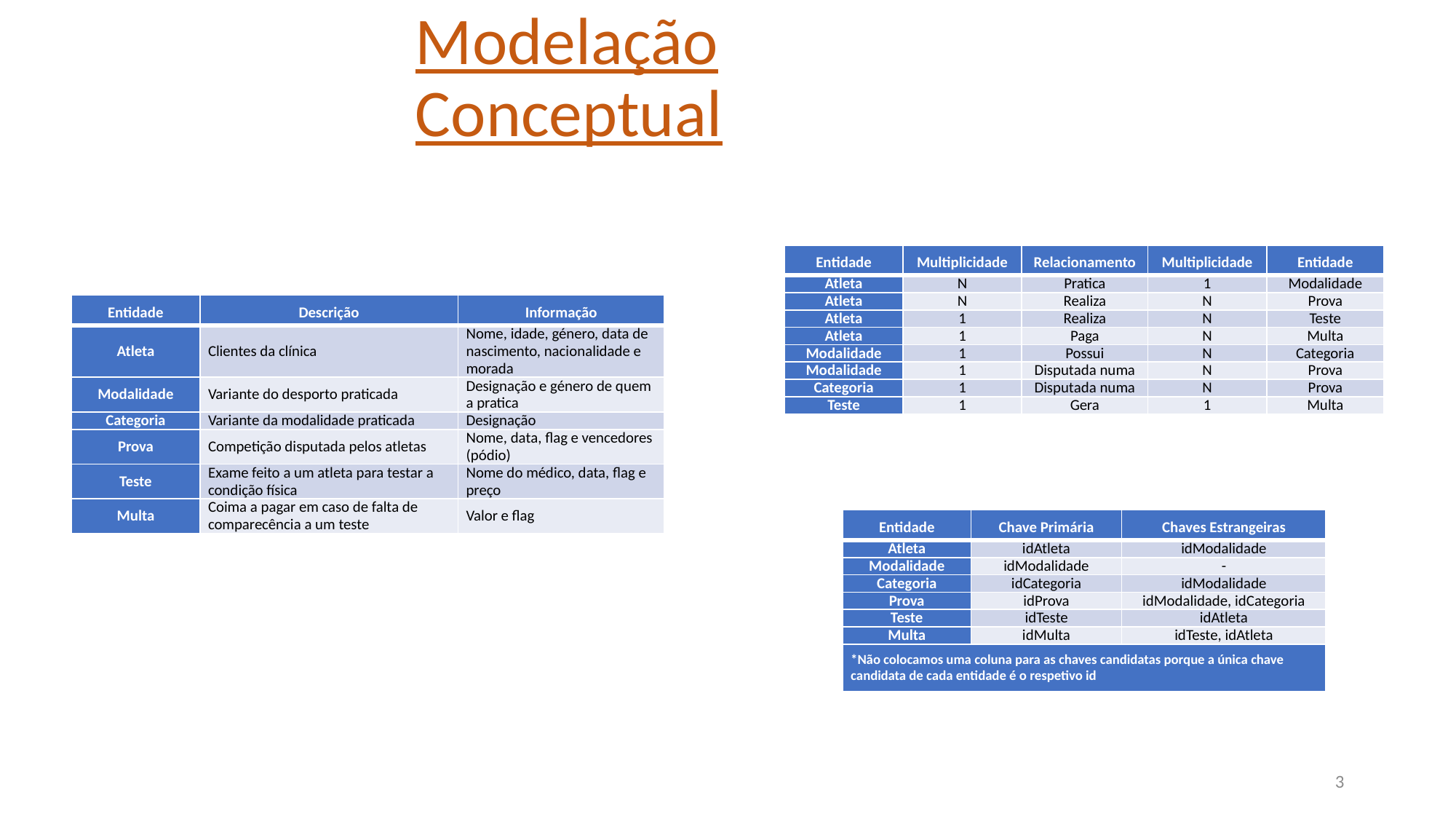

# Modelação Conceptual
| Entidade | Multiplicidade | Relacionamento | Multiplicidade | Entidade |
| --- | --- | --- | --- | --- |
| Atleta | N | Pratica | 1 | Modalidade |
| Atleta | N | Realiza | N | Prova |
| Atleta | 1 | Realiza | N | Teste |
| Atleta | 1 | Paga | N | Multa |
| Modalidade | 1 | Possui | N | Categoria |
| Modalidade | 1 | Disputada numa | N | Prova |
| Categoria | 1 | Disputada numa | N | Prova |
| Teste | 1 | Gera | 1 | Multa |
| Entidade | Descrição | Informação |
| --- | --- | --- |
| Atleta | Clientes da clínica | Nome, idade, género, data de nascimento, nacionalidade e morada |
| Modalidade | Variante do desporto praticada | Designação e género de quem a pratica |
| Categoria | Variante da modalidade praticada | Designação |
| Prova | Competição disputada pelos atletas | Nome, data, flag e vencedores (pódio) |
| Teste | Exame feito a um atleta para testar a condição física | Nome do médico, data, flag e preço |
| Multa | Coima a pagar em caso de falta de comparecência a um teste | Valor e flag |
| Entidade | Chave Primária | Chaves Estrangeiras |
| --- | --- | --- |
| Atleta | idAtleta | idModalidade |
| Modalidade | idModalidade | - |
| Categoria | idCategoria | idModalidade |
| Prova | idProva | idModalidade, idCategoria |
| Teste | idTeste | idAtleta |
| Multa | idMulta | idTeste, idAtleta |
| \*Não colocamos uma coluna para as chaves candidatas porque a única chave candidata de cada entidade é o respetivo id |  |  |
3